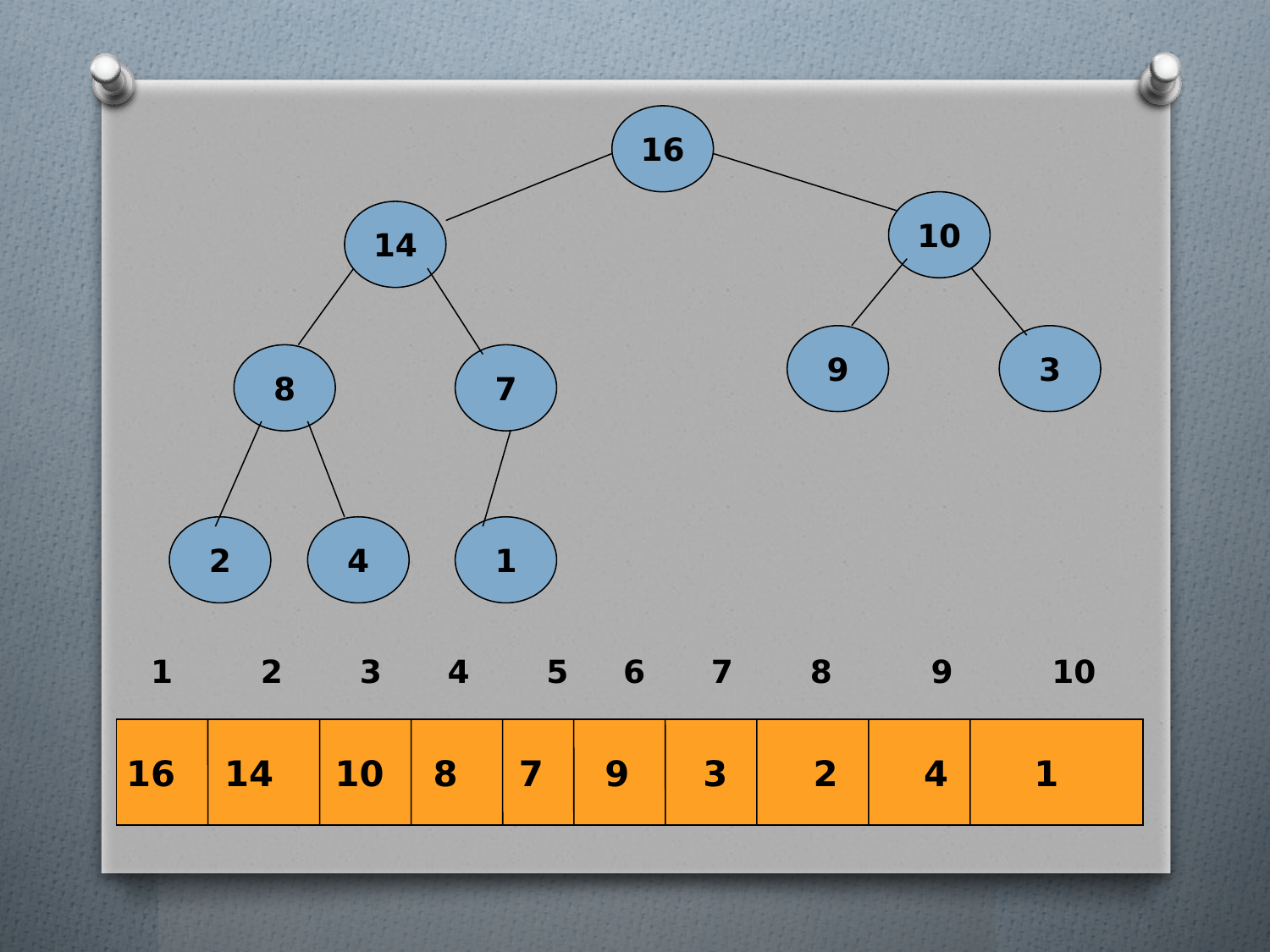

16

10
14

9
3
8
7

2
4
1
  1        2       3      4       5     6      7       8         9         10
16    14     10    8     7     9      3       2       4       1